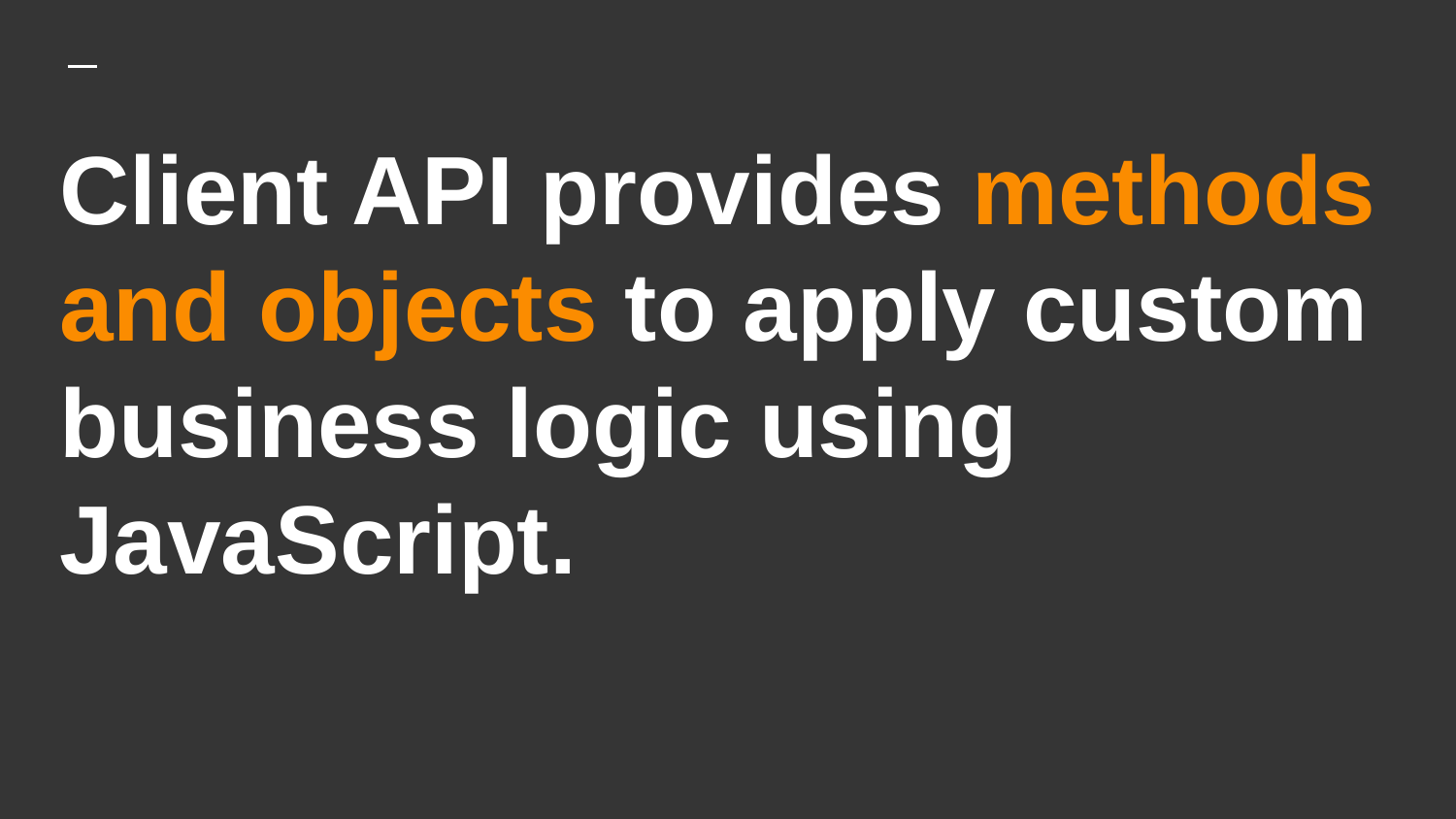

# Client API provides methods and objects to apply custom business logic using JavaScript.